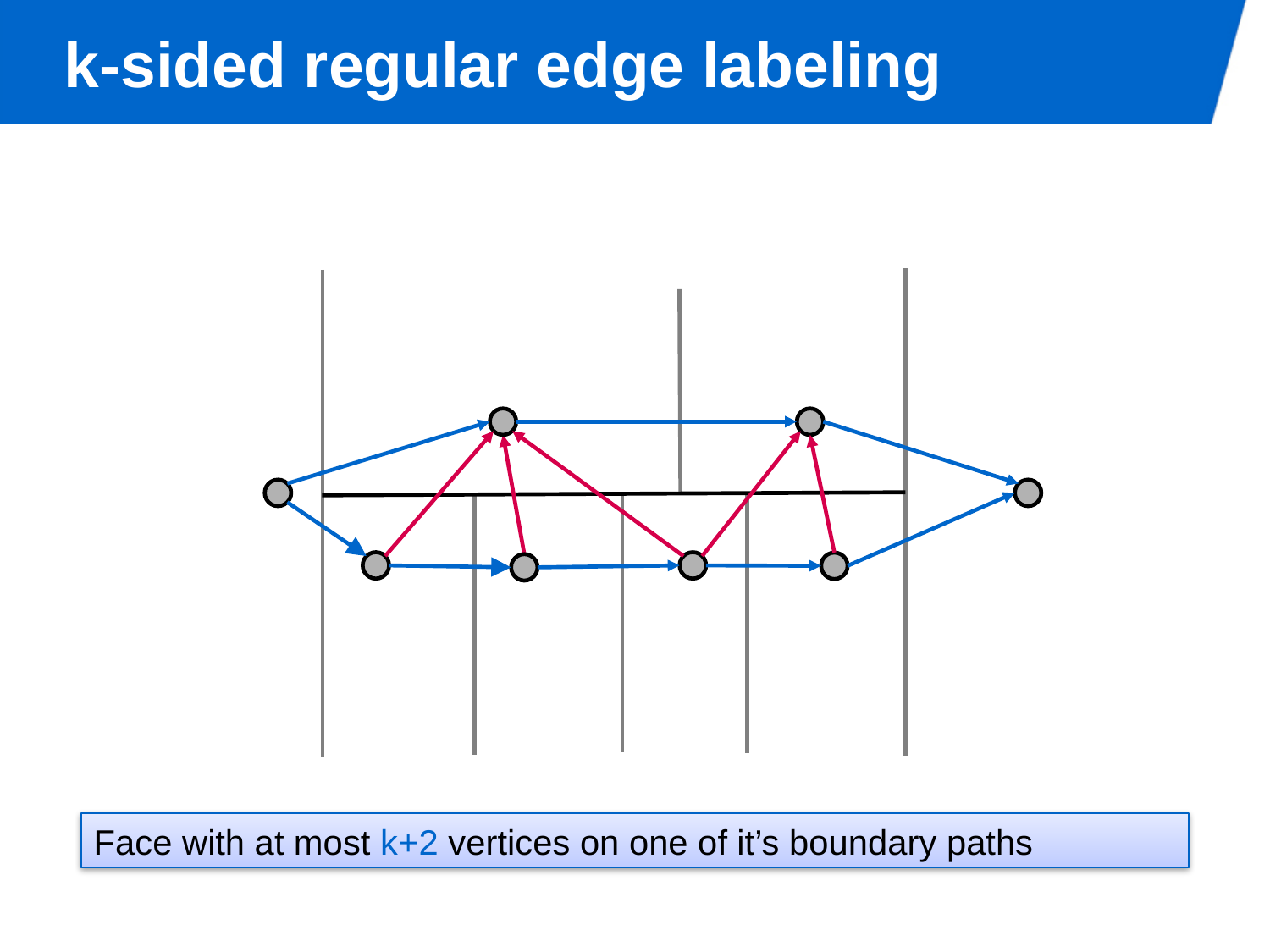

# k-sided regular edge labeling

Face with at most k+2 vertices on one of it’s boundary paths